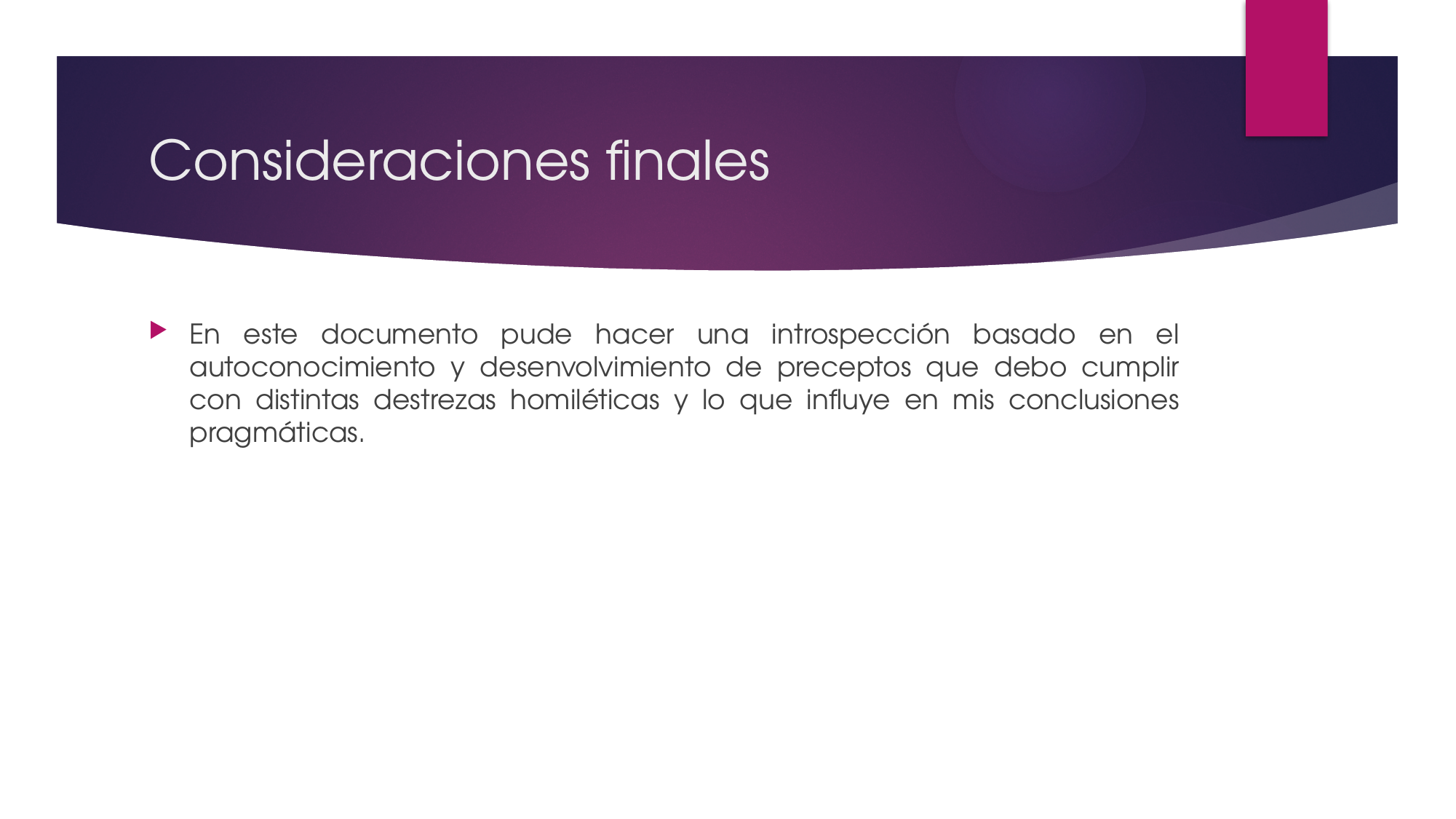

# Consideraciones finales
En este documento pude hacer una introspección basado en el autoconocimiento y desenvolvimiento de preceptos que debo cumplir con distintas destrezas homiléticas y lo que influye en mis conclusiones pragmáticas.